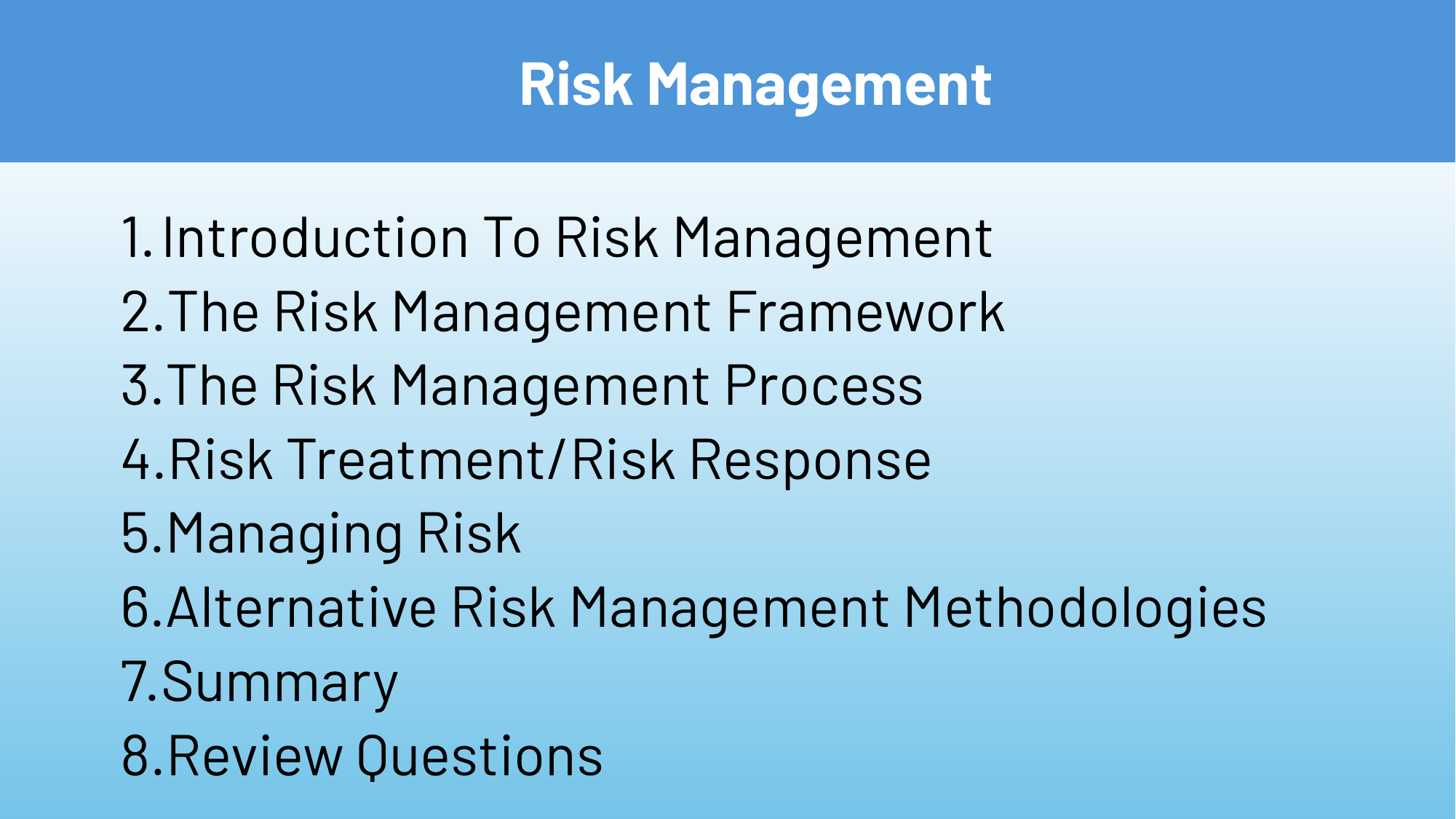

Risk Management
Introduction To Risk Management
The Risk Management Framework
The Risk Management Process
Risk Treatment/Risk Response
Managing Risk
Alternative Risk Management Methodologies
Summary
Review Questions